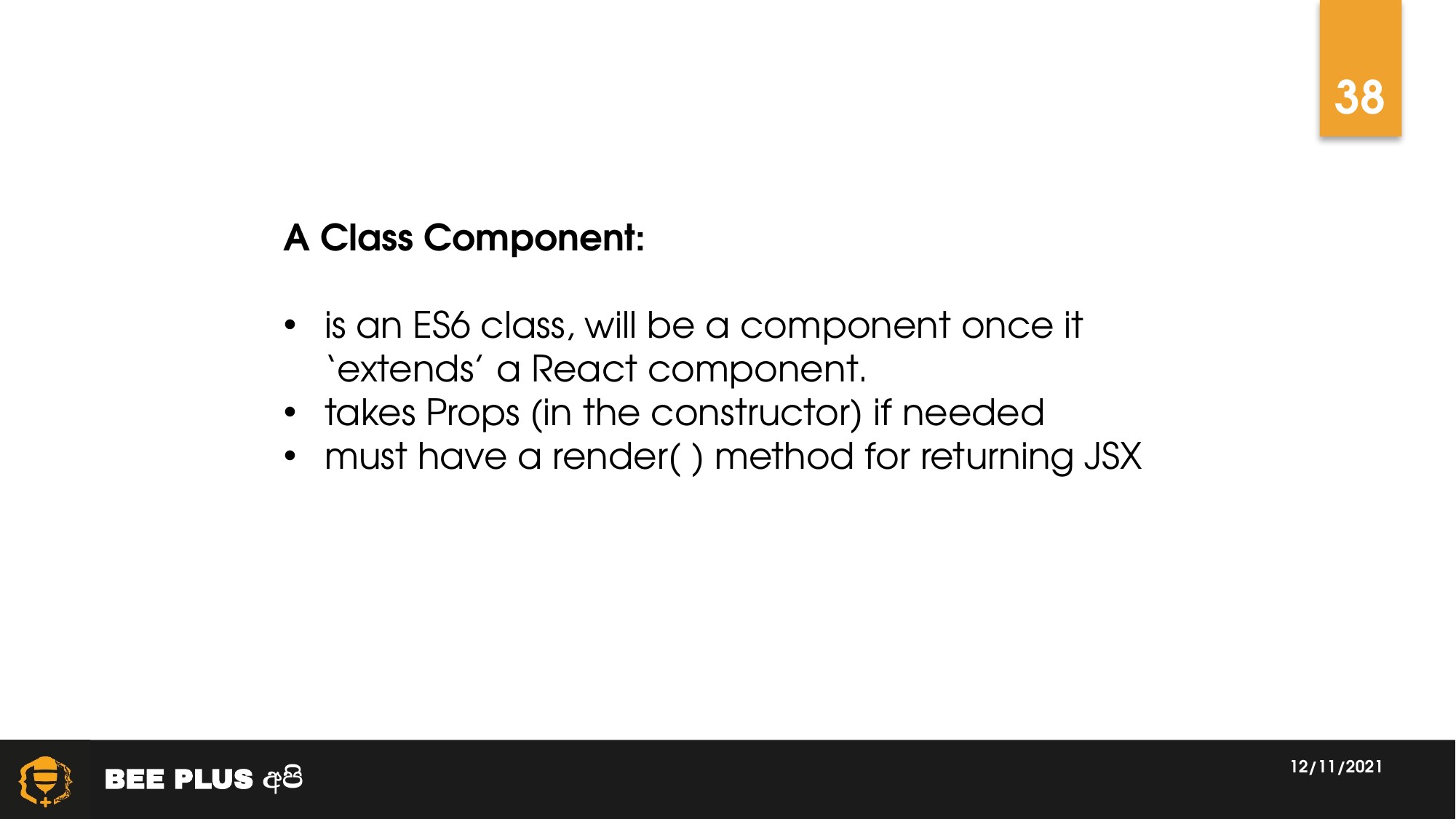

A Class Component:

is an ES6 class, will be a component once it ‘extends’ a React component.
takes Props (in the constructor) if needed
must have a render( ) method for returning JSX